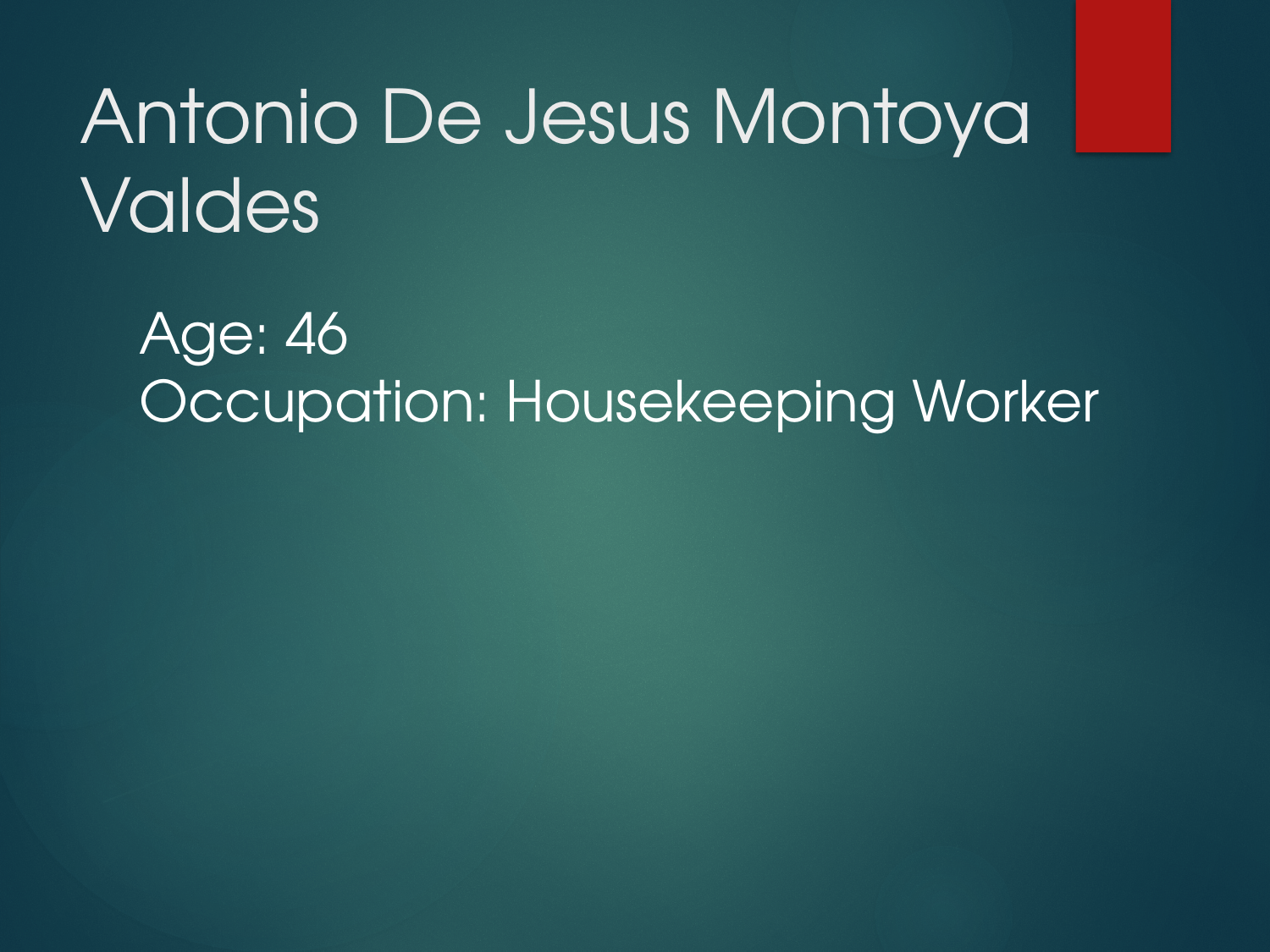

# Antonio De Jesus Montoya Valdes

Age: 46
Occupation: Housekeeping Worker